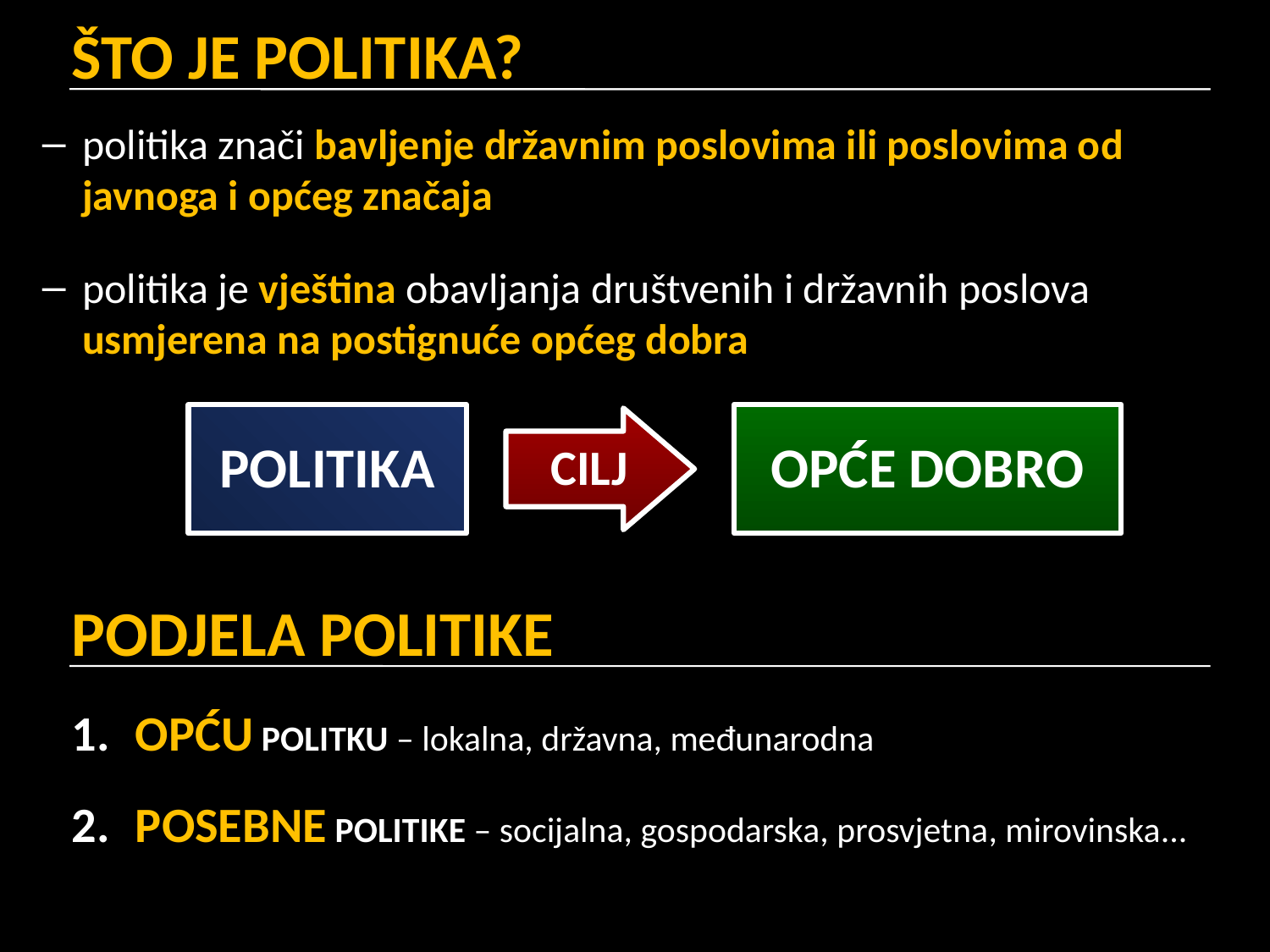

ŠTO JE POLITIKA?
politika znači bavljenje državnim poslovima ili poslovima od javnoga i općeg značaja
politika je vještina obavljanja društvenih i državnih poslova usmjerena na postignuće općeg dobra
POLITIKA
OPĆE DOBRO
  CILJ
# PODJELA POLITIKE
OPĆU POLITKU – lokalna, državna, međunarodna
POSEBNE POLITIKE – socijalna, gospodarska, prosvjetna, mirovinska...